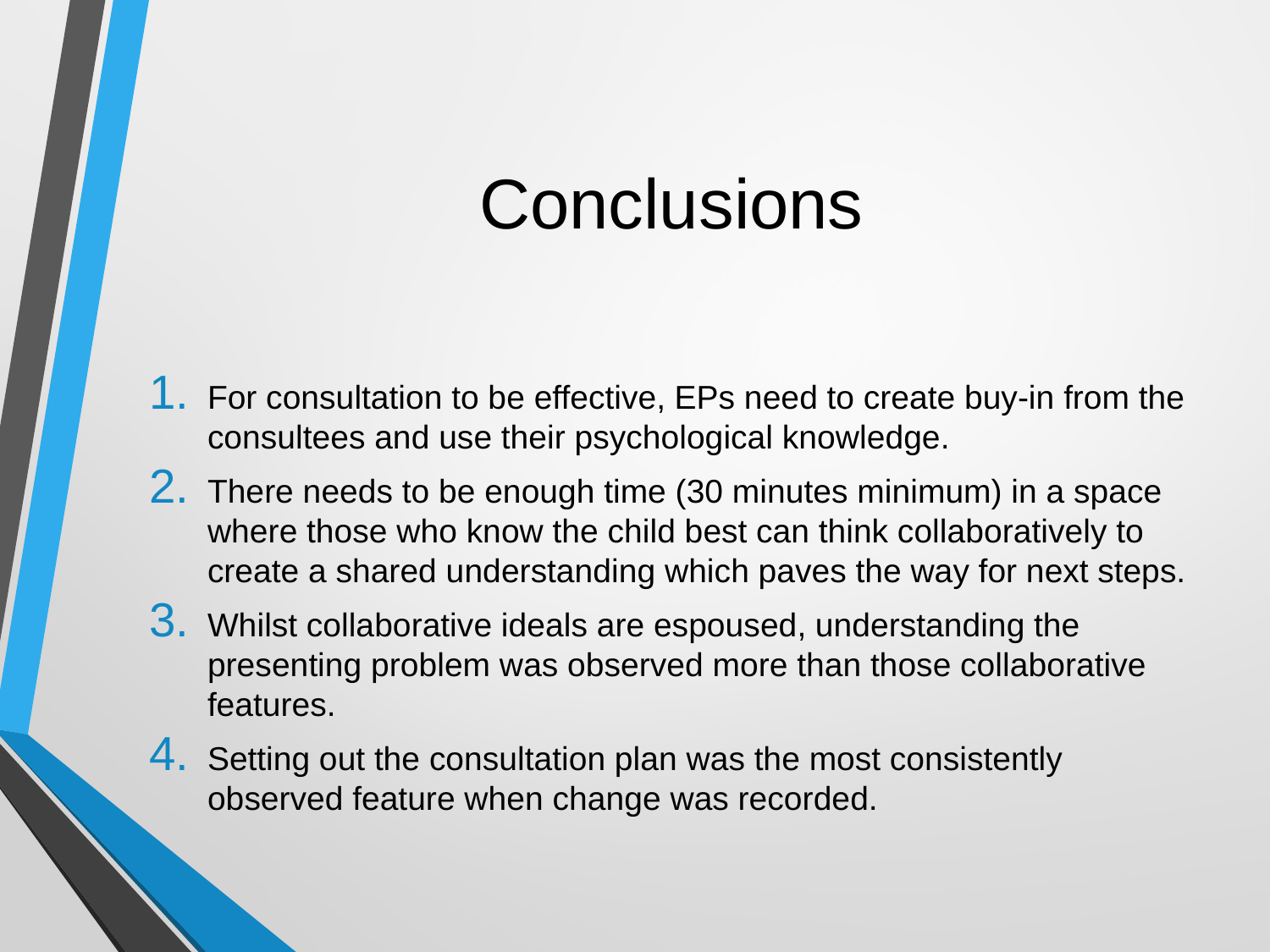

# Conclusions
For consultation to be effective, EPs need to create buy-in from the consultees and use their psychological knowledge.
There needs to be enough time (30 minutes minimum) in a space where those who know the child best can think collaboratively to create a shared understanding which paves the way for next steps.
Whilst collaborative ideals are espoused, understanding the presenting problem was observed more than those collaborative features.
Setting out the consultation plan was the most consistently observed feature when change was recorded.